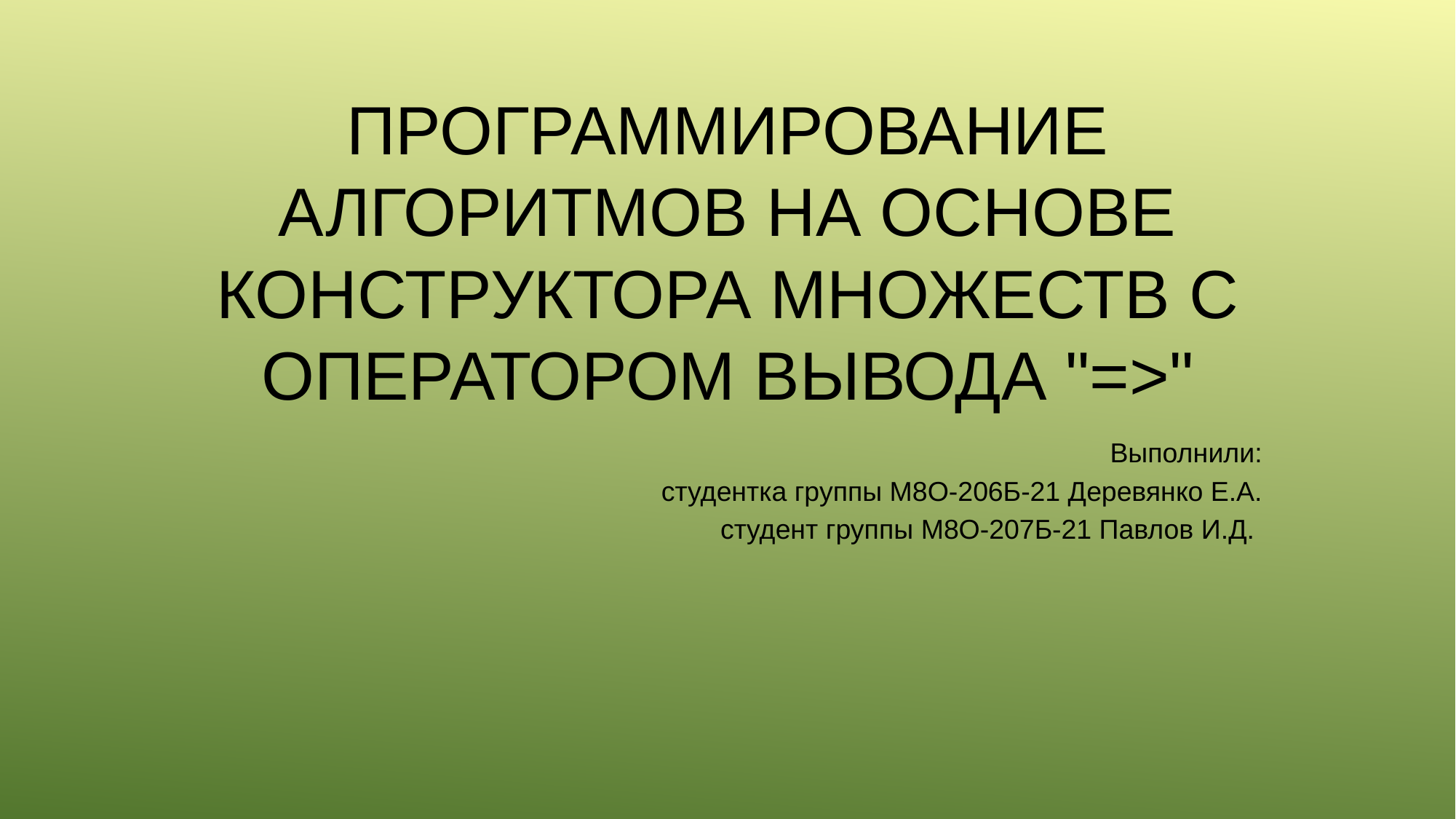

# ПРОГРАММИРОВАНИЕ АЛГОРИТМОВ НА ОСНОВЕ КОНСТРУКТОРА МНОЖЕСТВ C ОПЕРАТОРОМ ВЫВОДА "=>"
Выполнили:
студентка группы М8О-206Б-21 Деревянко Е.А.
студент группы М8О-207Б-21 Павлов И.Д.